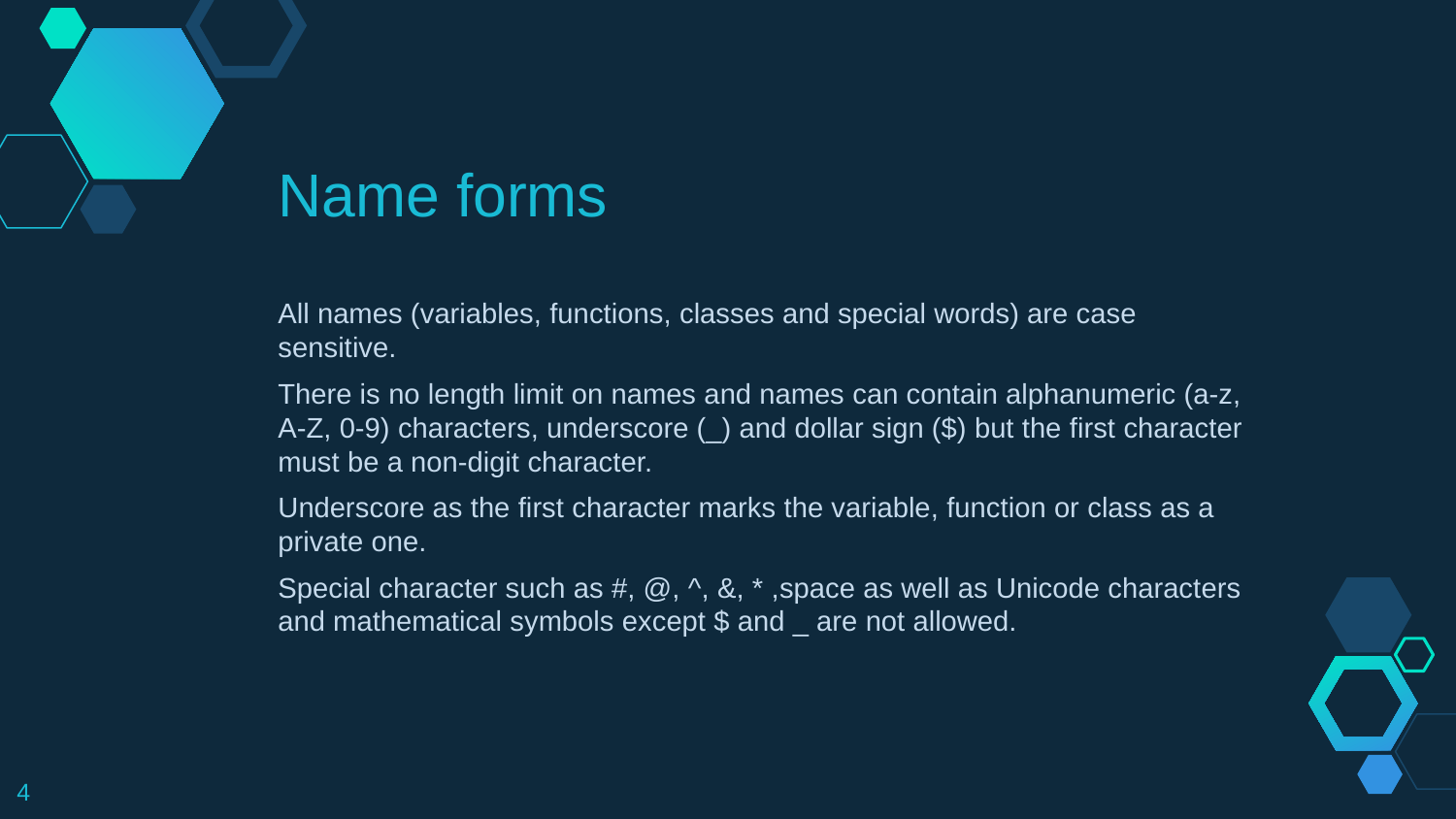

Name forms
All names (variables, functions, classes and special words) are case sensitive.
There is no length limit on names and names can contain alphanumeric (a-z, A-Z, 0-9) characters, underscore (_) and dollar sign ($) but the first character must be a non-digit character.
Underscore as the first character marks the variable, function or class as a private one.
Special character such as #, @, ^, &, * ,space as well as Unicode characters and mathematical symbols except $ and _ are not allowed.
4